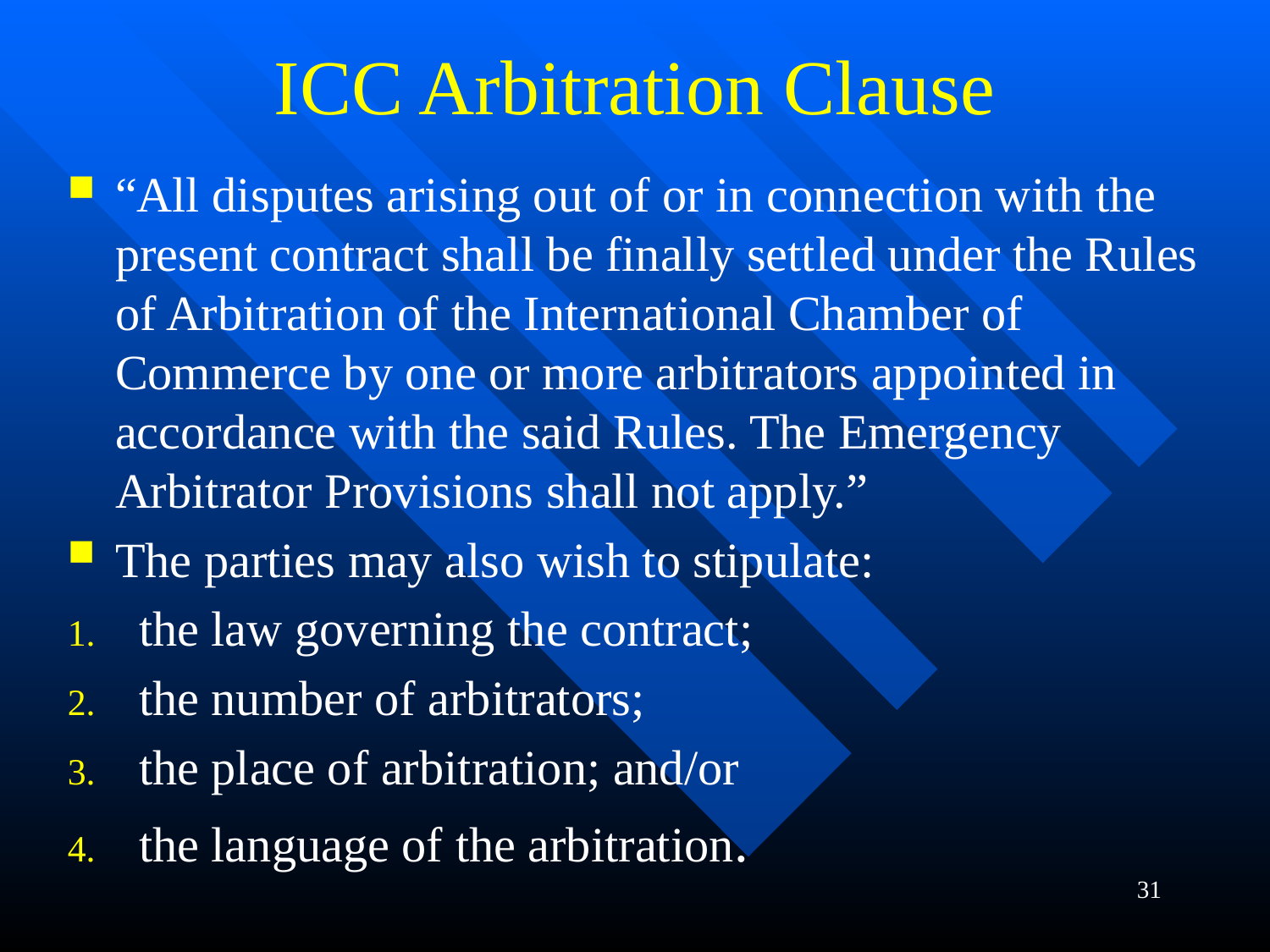

# ICC Arbitration Clause
“All disputes arising out of or in connection with the present contract shall be finally settled under the Rules of Arbitration of the International Chamber of Commerce by one or more arbitrators appointed in accordance with the said Rules. The Emergency Arbitrator Provisions shall not apply.”
The parties may also wish to stipulate:
the law governing the contract;
the number of arbitrators;
the place of arbitration; and/or
the language of the arbitration.
31